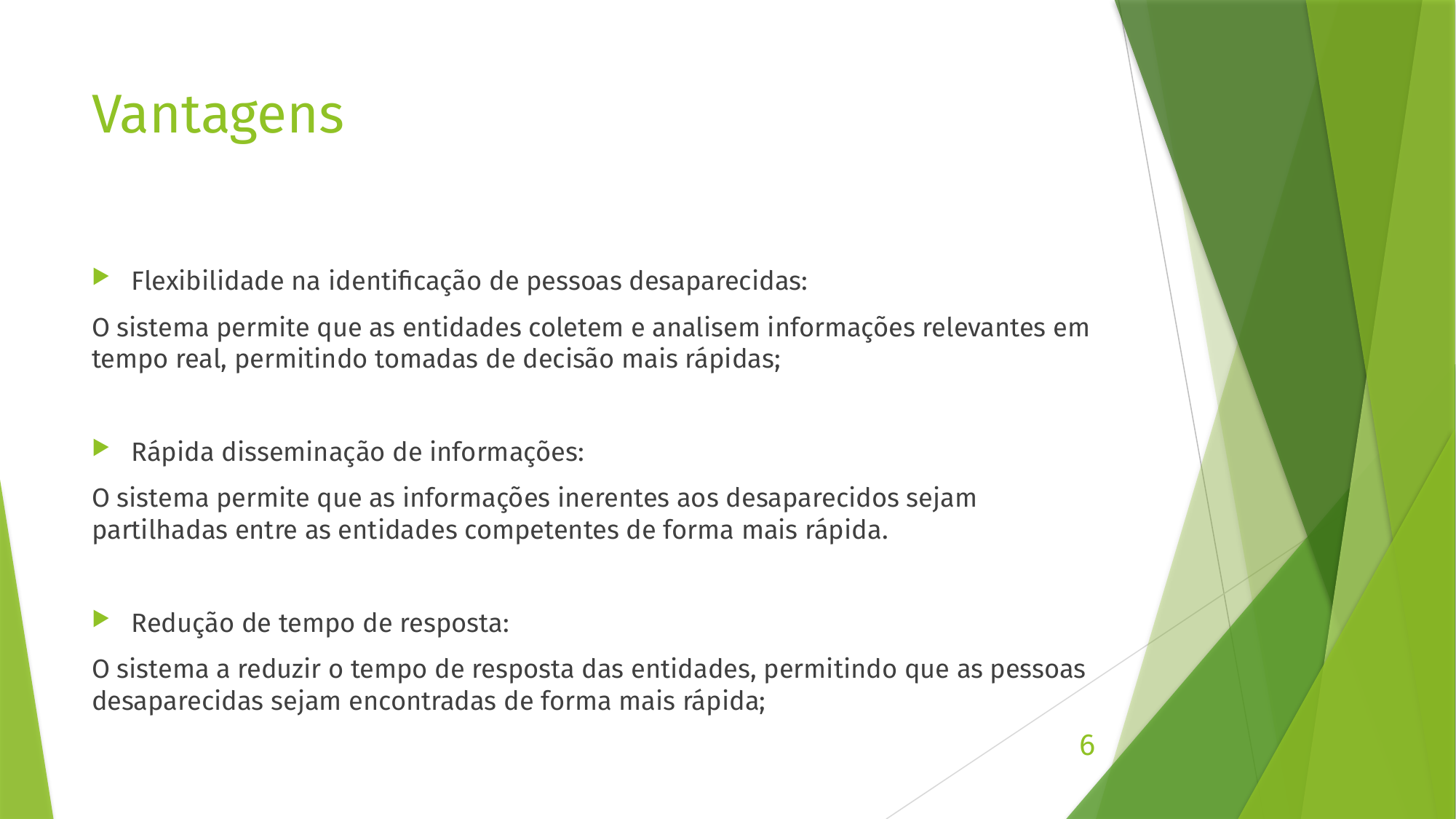

# Vantagens
Flexibilidade na identificação de pessoas desaparecidas:
O sistema permite que as entidades coletem e analisem informações relevantes em tempo real, permitindo tomadas de decisão mais rápidas;

Rápida disseminação de informações:
O sistema permite que as informações inerentes aos desaparecidos sejam partilhadas entre as entidades competentes de forma mais rápida.

Redução de tempo de resposta:
O sistema a reduzir o tempo de resposta das entidades, permitindo que as pessoas desaparecidas sejam encontradas de forma mais rápida;

6